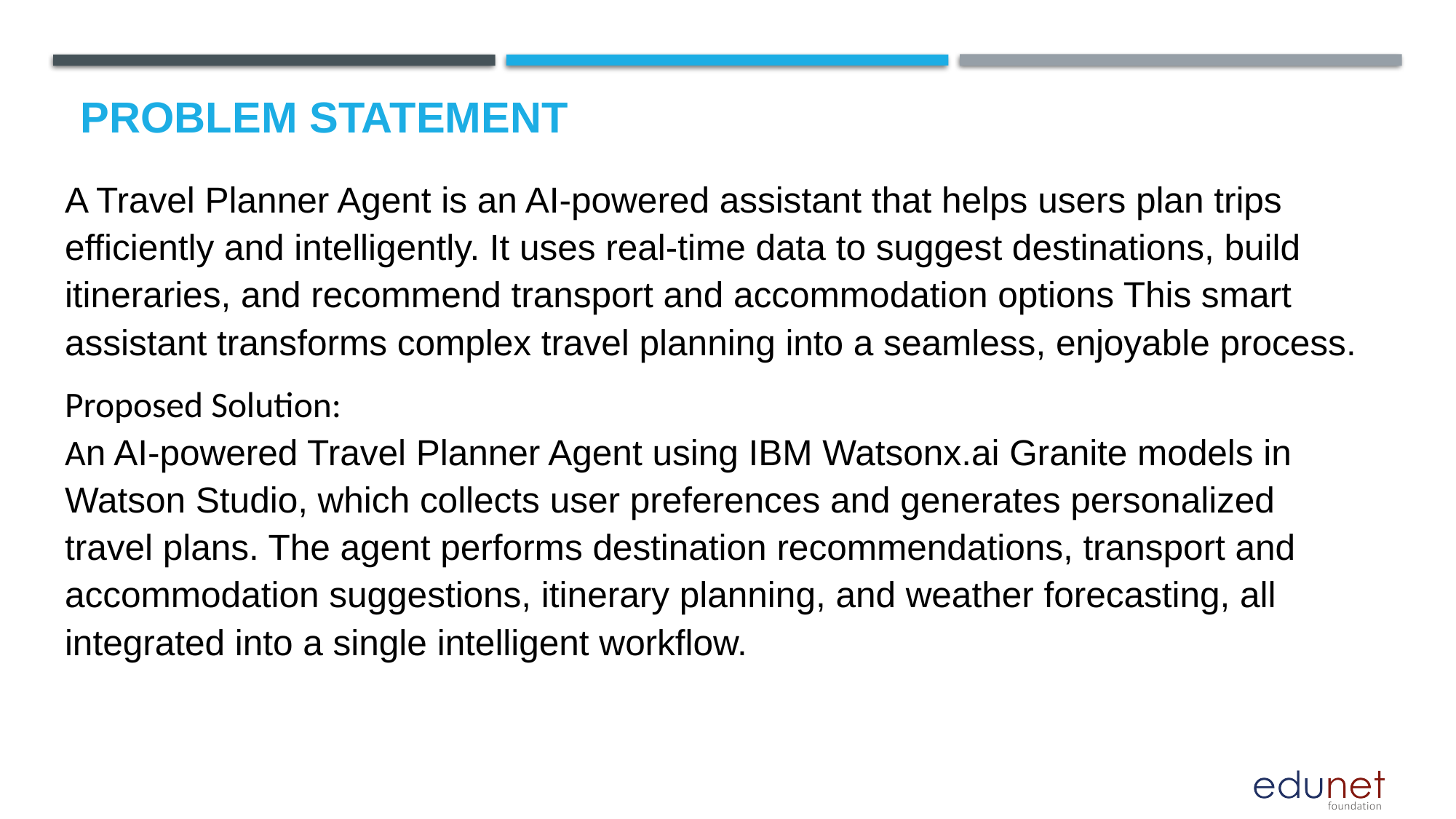

# Problem Statement
A Travel Planner Agent is an AI-powered assistant that helps users plan trips efficiently and intelligently. It uses real-time data to suggest destinations, build itineraries, and recommend transport and accommodation options This smart assistant transforms complex travel planning into a seamless, enjoyable process.
Proposed Solution:
An AI-powered Travel Planner Agent using IBM Watsonx.ai Granite models in Watson Studio, which collects user preferences and generates personalized travel plans. The agent performs destination recommendations, transport and accommodation suggestions, itinerary planning, and weather forecasting, all integrated into a single intelligent workflow.